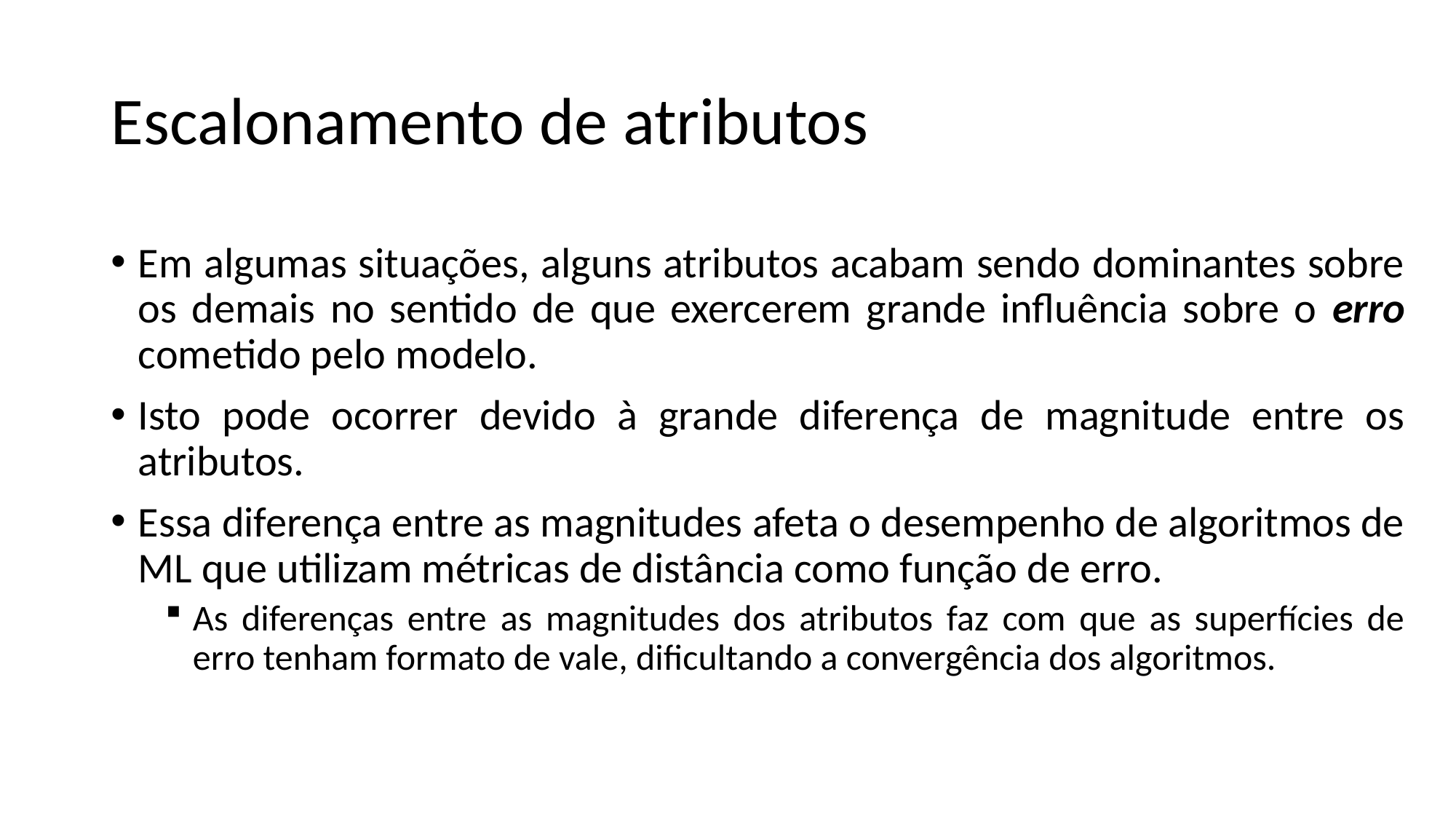

# Escalonamento de atributos
Em algumas situações, alguns atributos acabam sendo dominantes sobre os demais no sentido de que exercerem grande influência sobre o erro cometido pelo modelo.
Isto pode ocorrer devido à grande diferença de magnitude entre os atributos.
Essa diferença entre as magnitudes afeta o desempenho de algoritmos de ML que utilizam métricas de distância como função de erro.
As diferenças entre as magnitudes dos atributos faz com que as superfícies de erro tenham formato de vale, dificultando a convergência dos algoritmos.